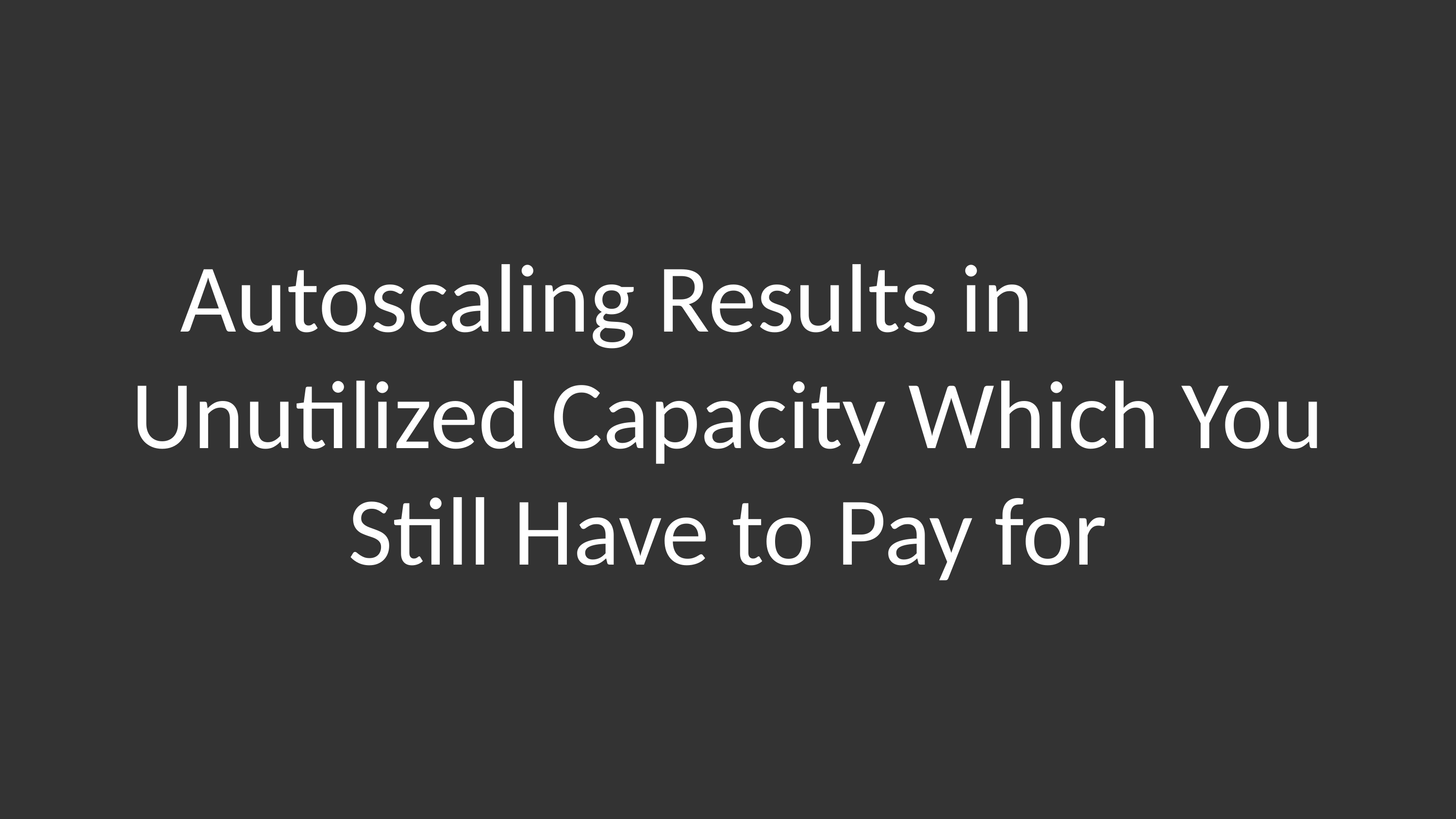

# Autoscaling Results in            Unutilized Capacity Which You Still Have to Pay for